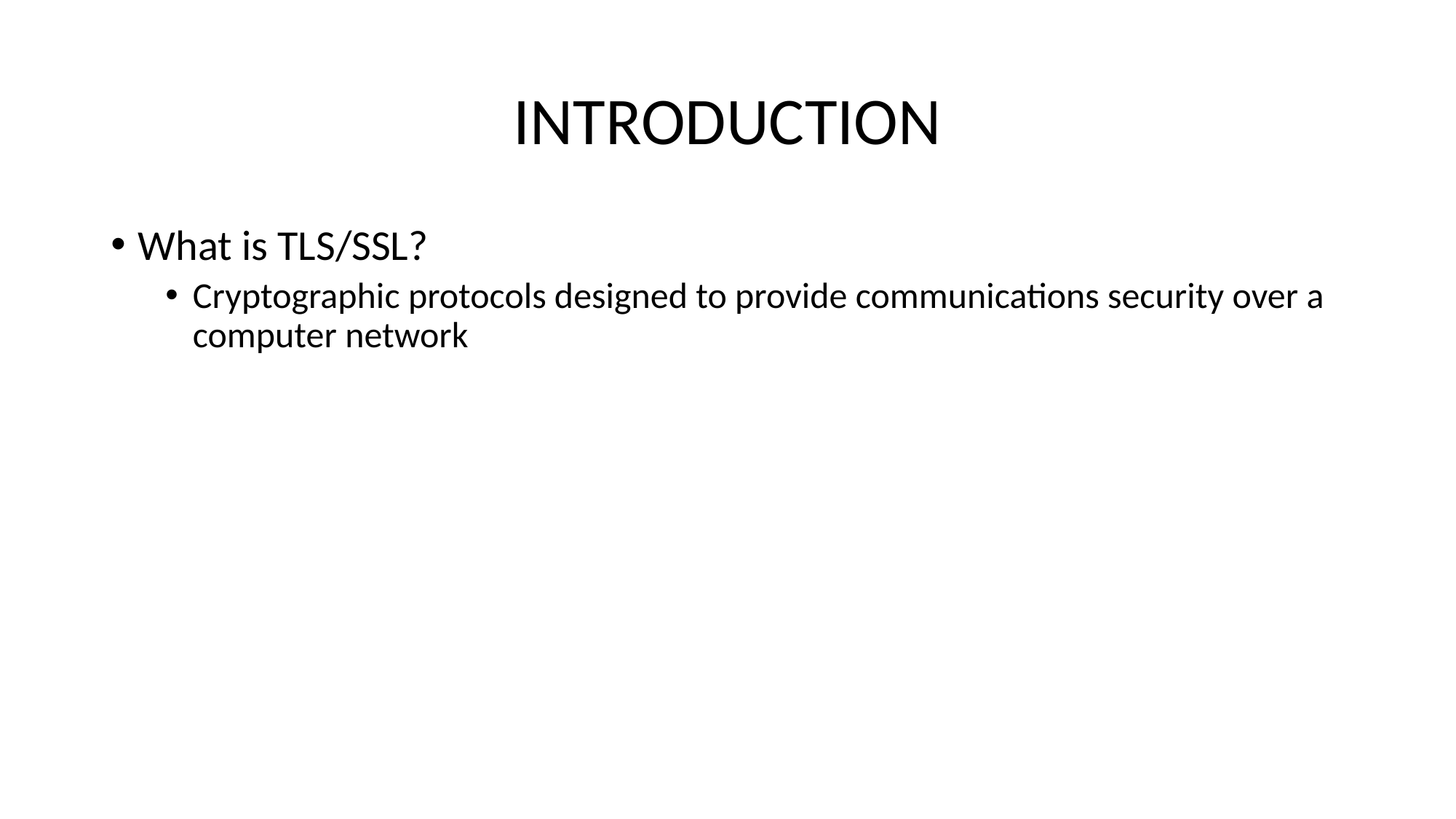

# INTRODUCTION
What is TLS/SSL?
Cryptographic protocols designed to provide communications security over a computer network